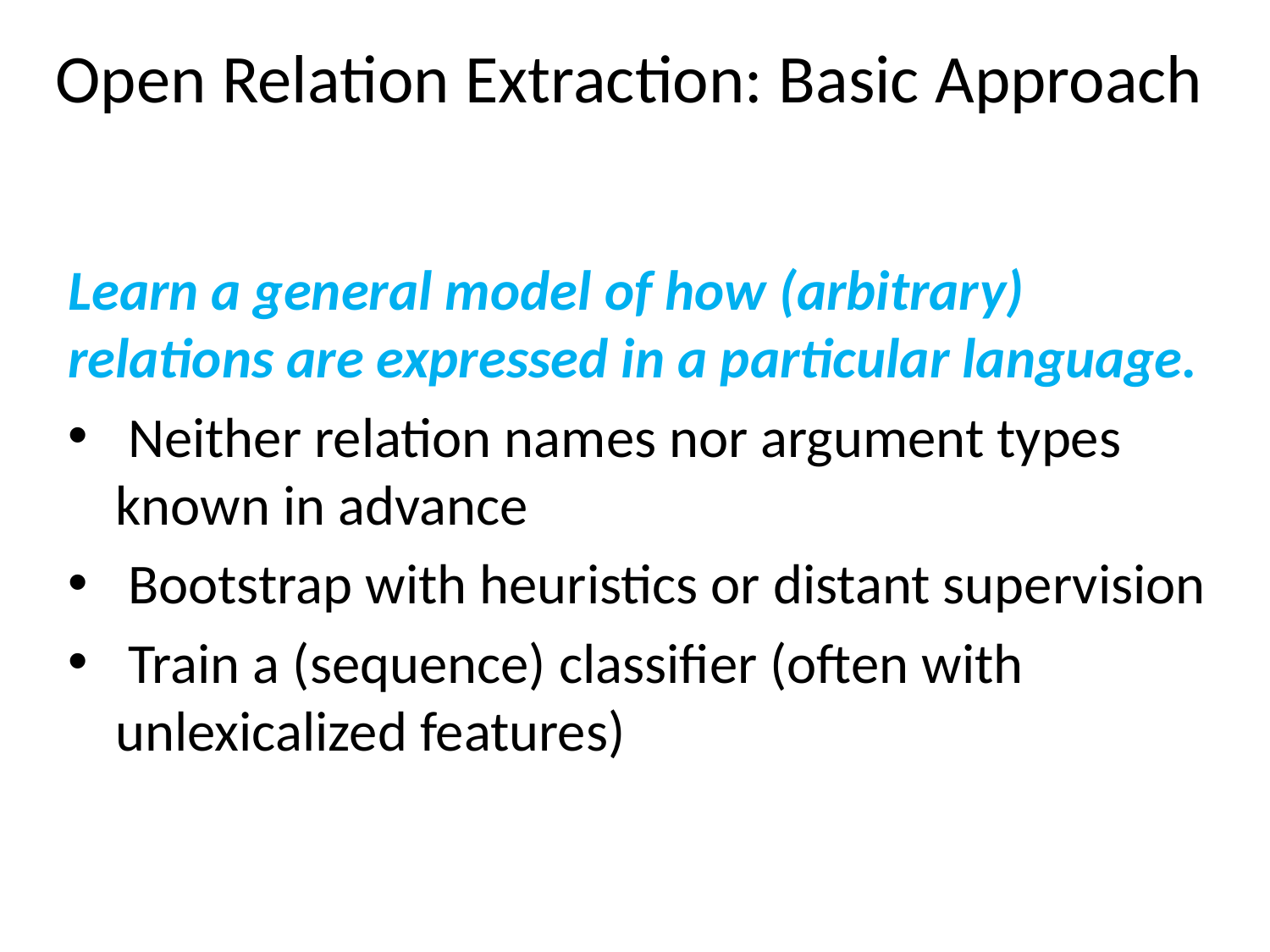

# Open Relation Extraction: Basic Approach
Learn a general model of how (arbitrary) relations are expressed in a particular language.
 Neither relation names nor argument types known in advance
 Bootstrap with heuristics or distant supervision
 Train a (sequence) classifier (often with unlexicalized features)